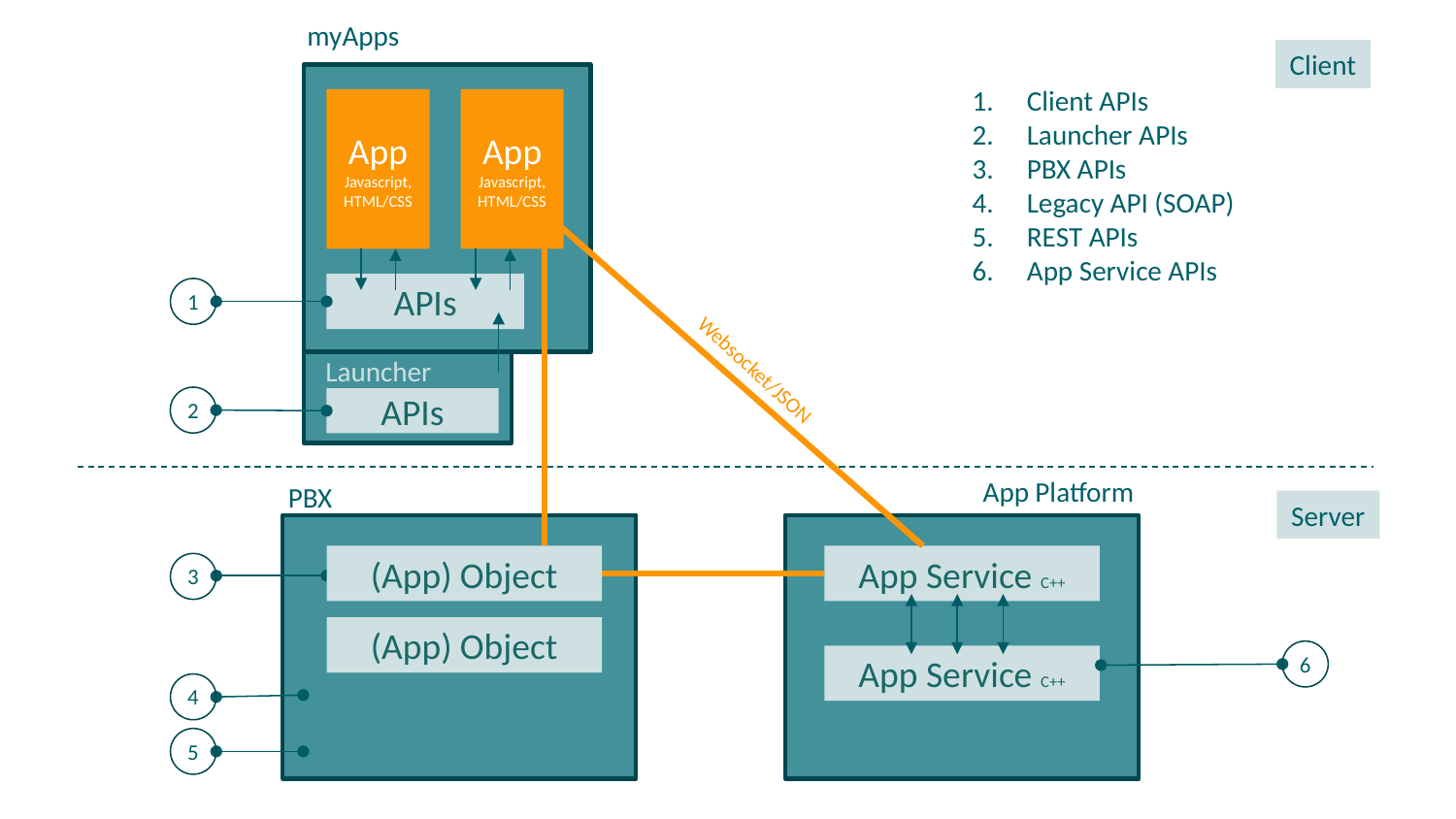

myApps
Client

Client APIs
Launcher APIs
PBX APIs
Legacy API (SOAP)
REST APIs
App Service APIs

App
Javascript, HTML/CSS
App
Javascript, HTML/CSS
APIs

1
Launcher
Websocket/JSON

2
APIs
App Platform
PBX
Server

(App) Object
App Service C++

3
(App) Object

6
App Service C++

4

5